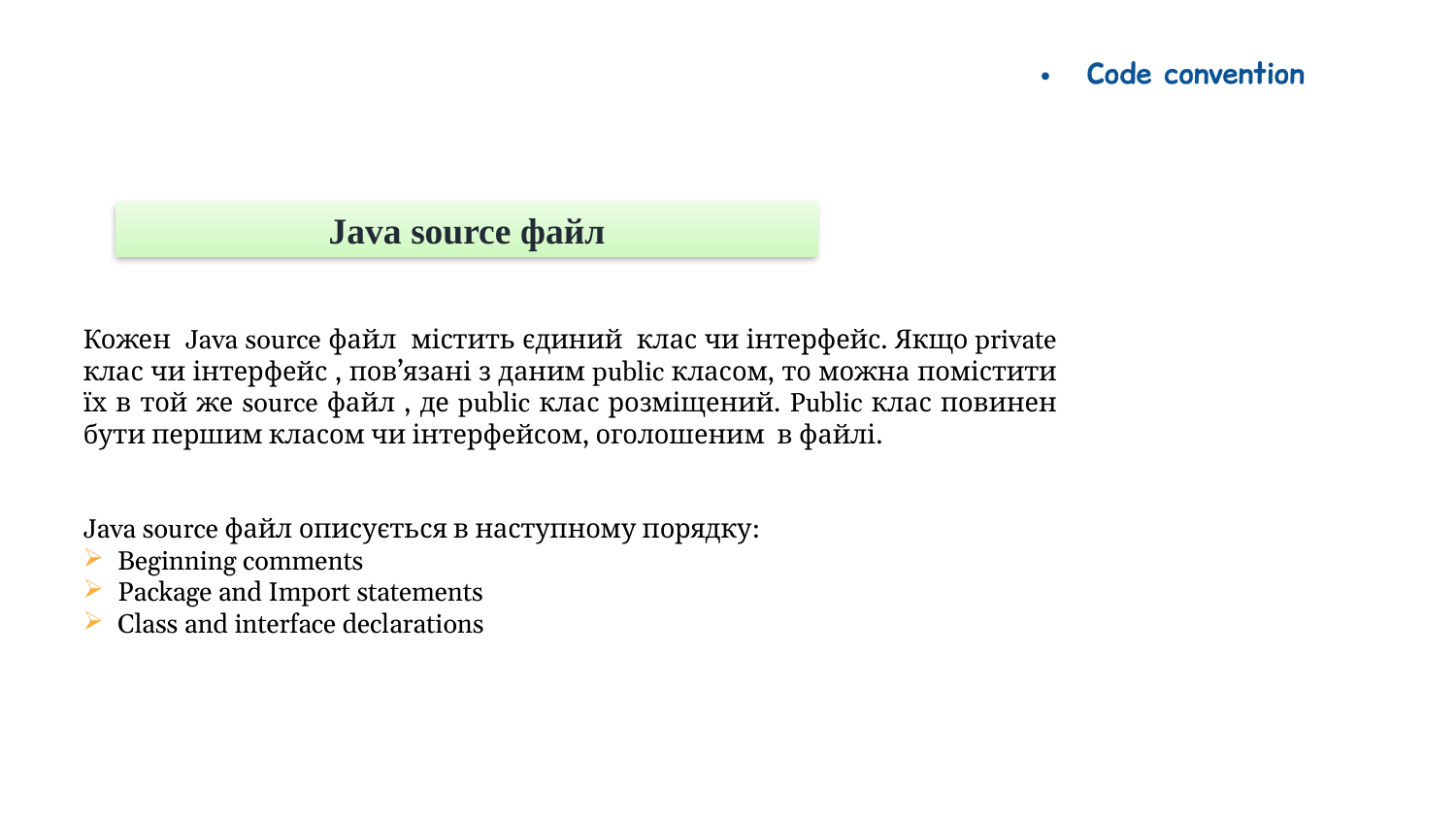

Code convention
Java source файл
Кожен  Java source файл  містить єдиний  клас чи інтерфейс. Якщо private клас чи інтерфейс , пов’язані з даним public класом, то можна помістити їх в той же source файл , де public клас розміщений. Public клас повинен бути першим класом чи інтерфейсом, оголошеним  в файлі.

Java source файл описується в наступному порядку:
Beginning comments
Package and Import statements
Class and interface declarations